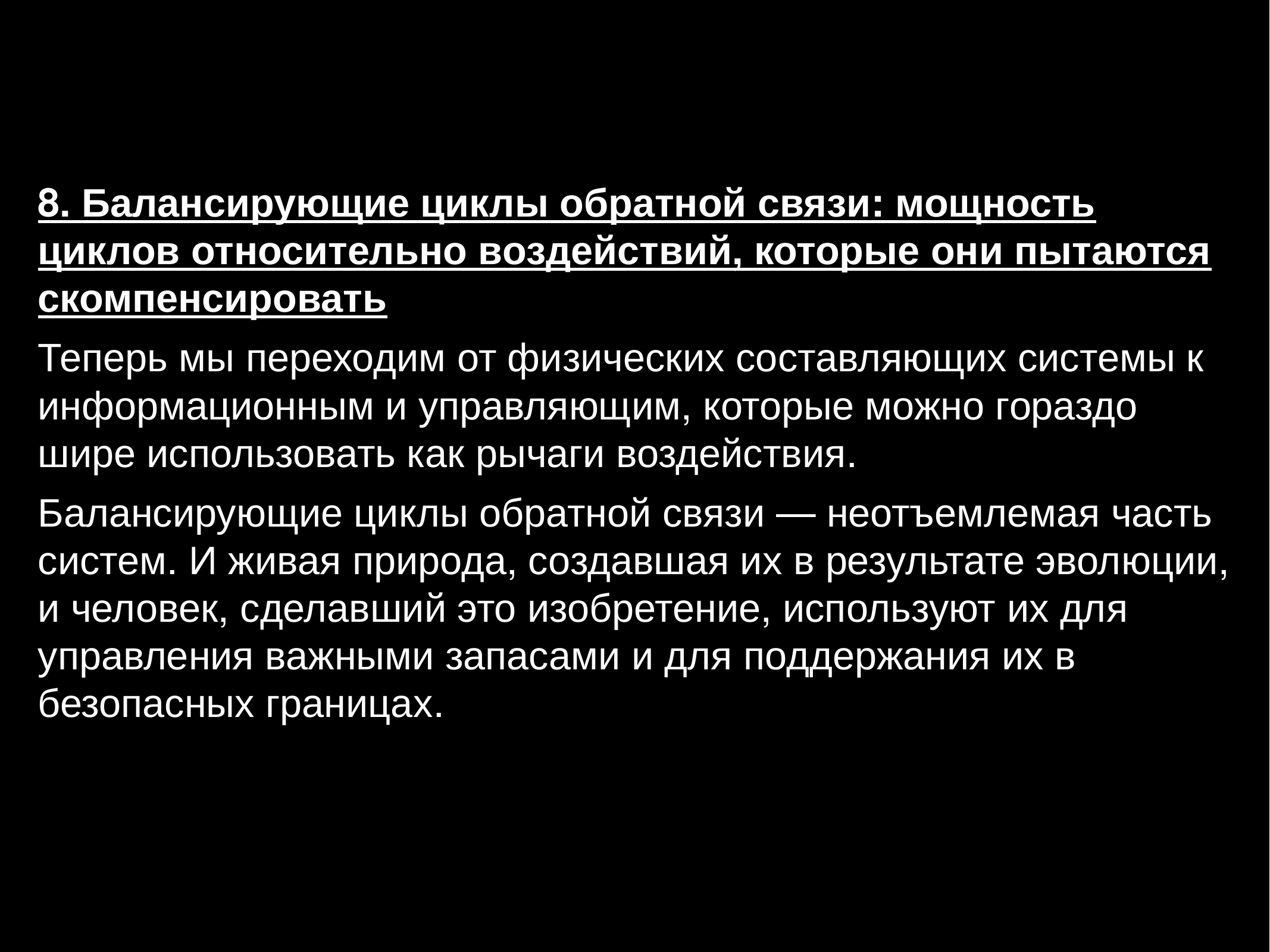

32
8. Балансирующие циклы обратной связи: мощность циклов относительно воздействий, которые они пытаются скомпенсировать
Теперь мы переходим от физических составляющих системы к информационным и управляющим, которые можно гораздо шире использовать как рычаги воздействия.
Балансирующие циклы обратной связи — неотъемлемая часть систем. И живая природа, создавшая их в результате эволюции, и человек, сделавший это изобретение, используют их для управления важными запасами и для поддержания их в безопасных границах.